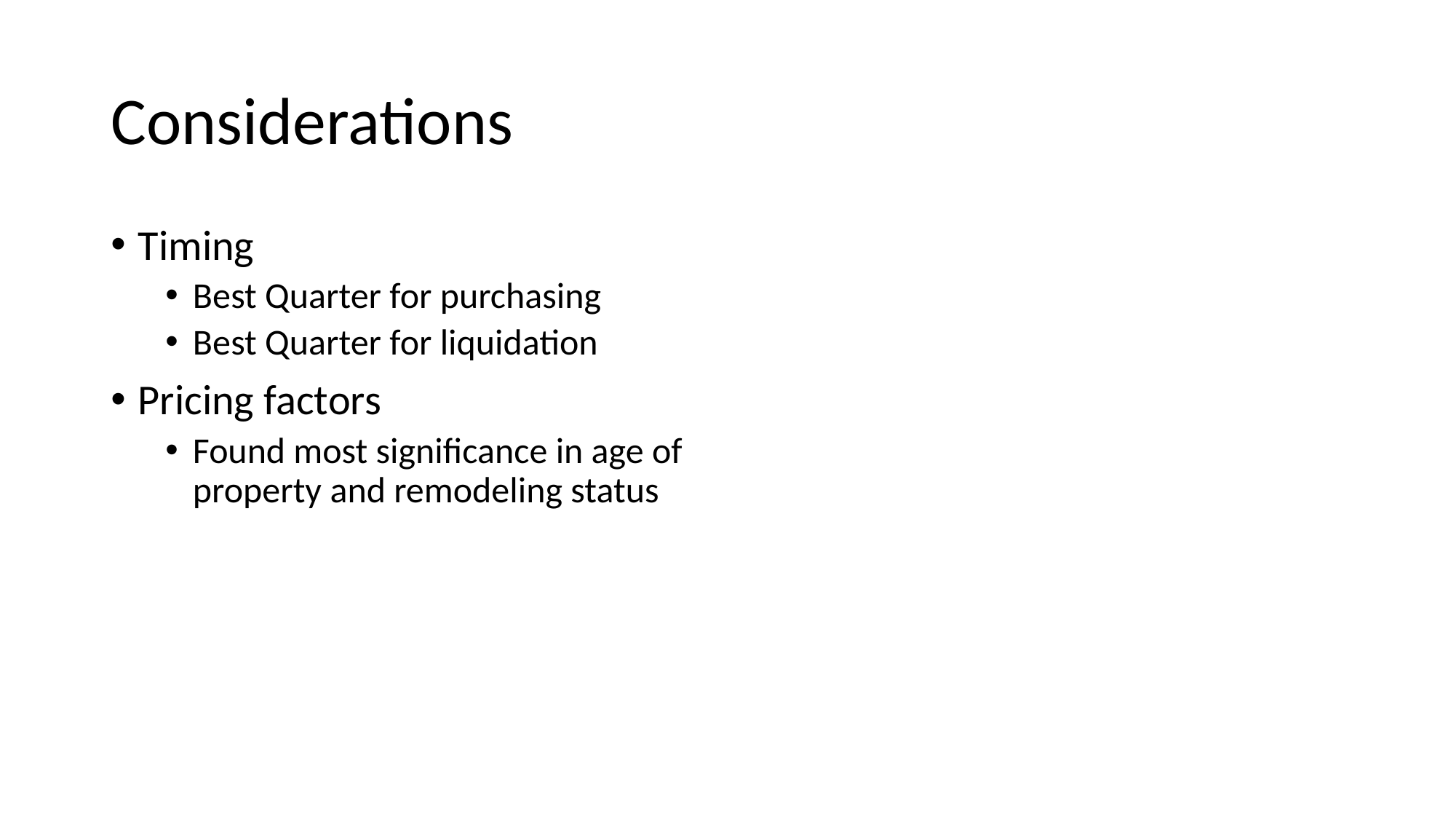

# Considerations
Timing
Best Quarter for purchasing
Best Quarter for liquidation
Pricing factors
Found most significance in age of property and remodeling status